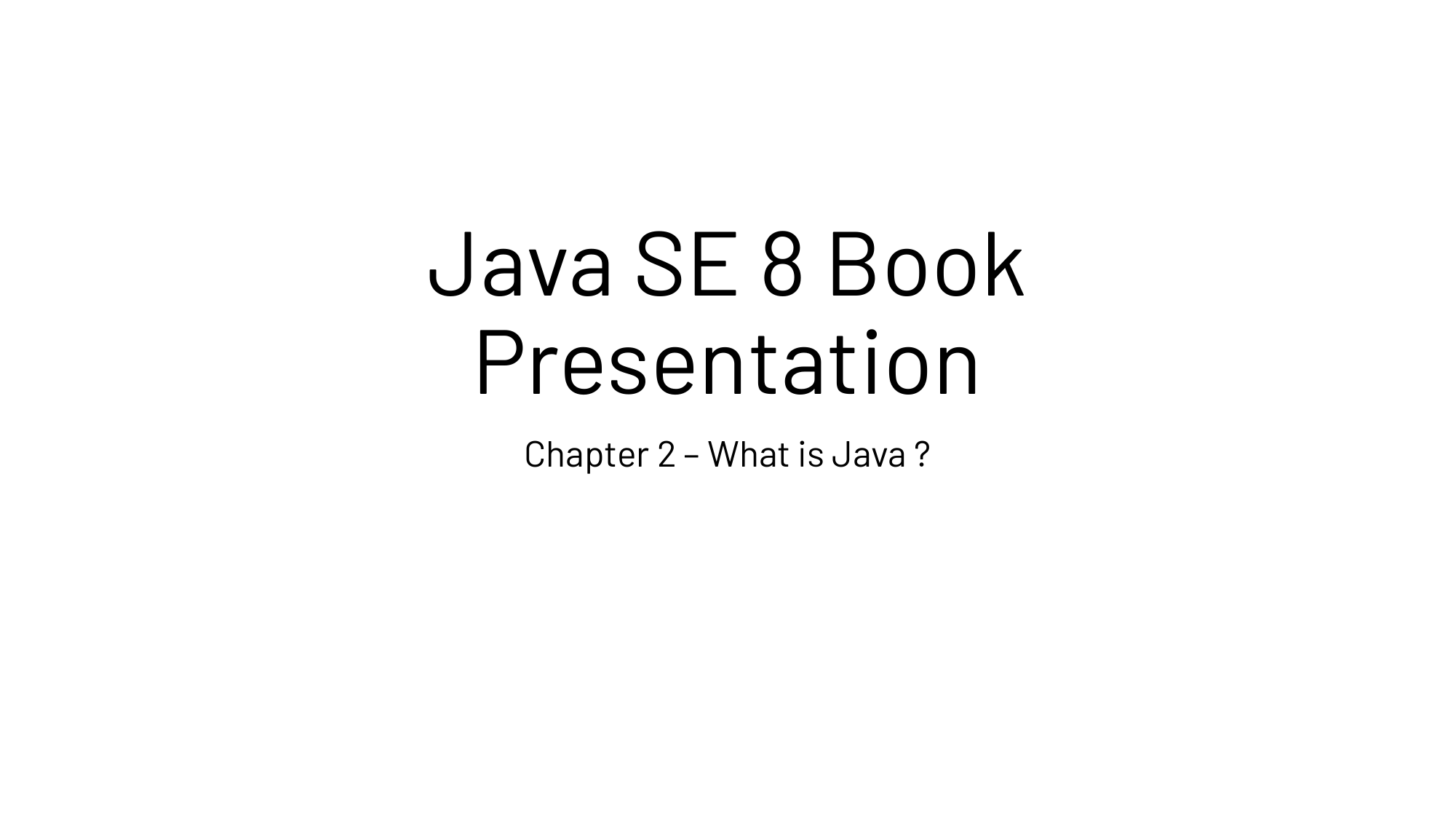

# Java SE 8 Book Presentation
Chapter 2 – What is Java ?